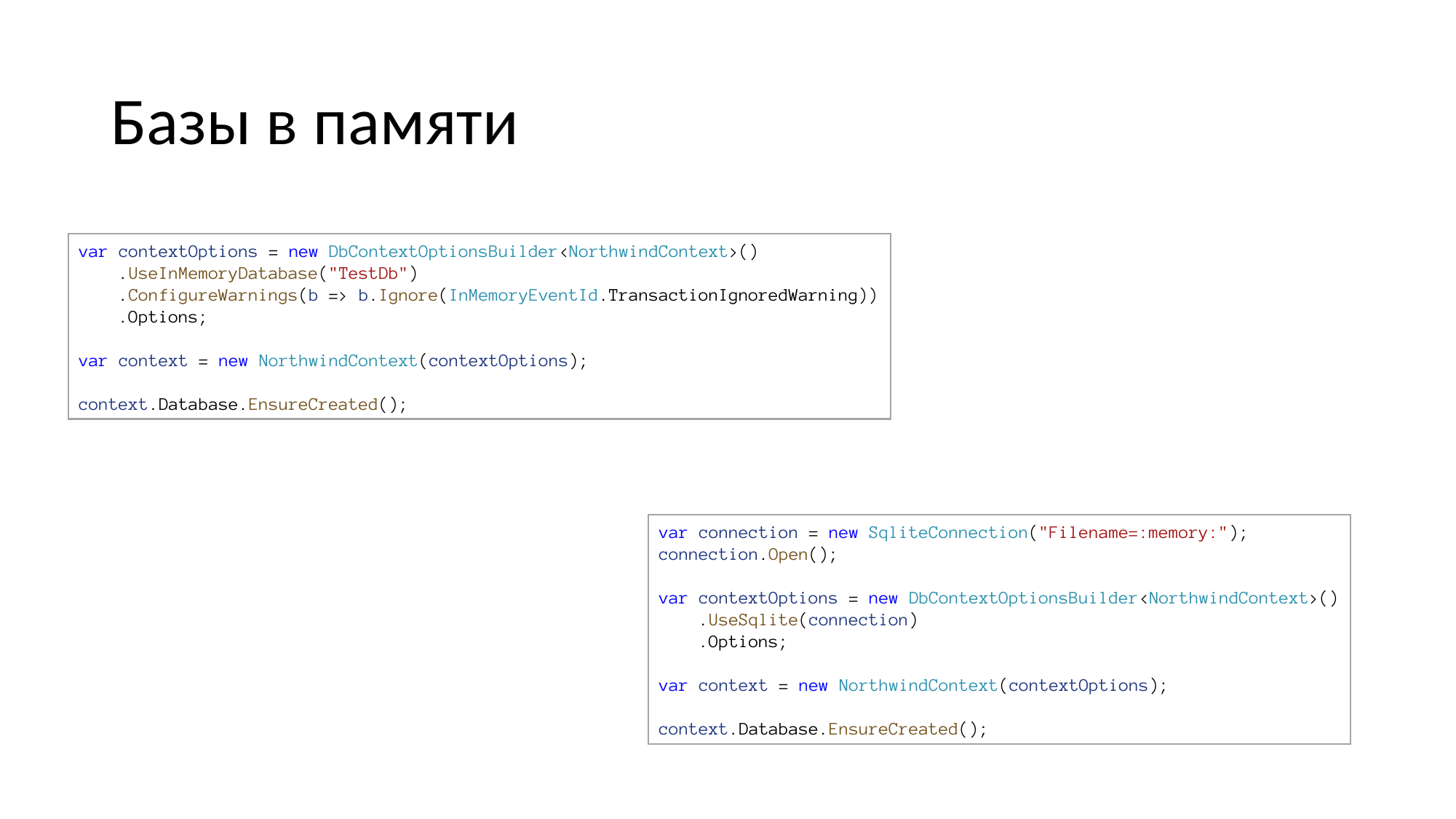

# Базы в памяти
var contextOptions = new DbContextOptionsBuilder<NorthwindContext>()
    .UseInMemoryDatabase("TestDb")
    .ConfigureWarnings(b => b.Ignore(InMemoryEventId.TransactionIgnoredWarning))
    .Options;
var context = new NorthwindContext(contextOptions);
context.Database.EnsureCreated();
var connection = new SqliteConnection("Filename=:memory:");
connection.Open();
var contextOptions = new DbContextOptionsBuilder<NorthwindContext>()
    .UseSqlite(connection)
    .Options;
var context = new NorthwindContext(contextOptions);
context.Database.EnsureCreated();